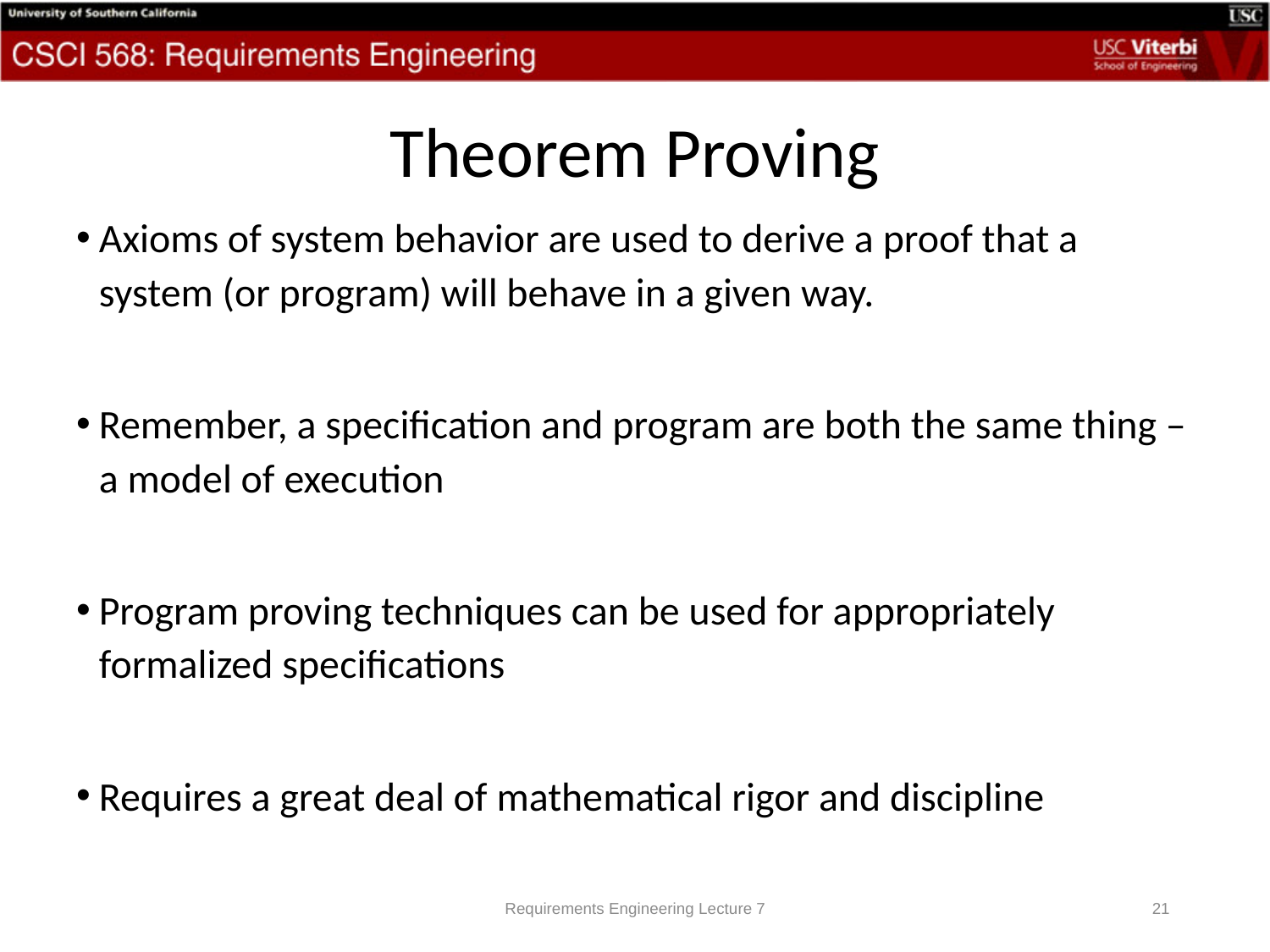

# Theorem Proving
Axioms of system behavior are used to derive a proof that a system (or program) will behave in a given way.

Remember, a specification and program are both the same thing – a model of execution

Program proving techniques can be used for appropriately formalized specifications

Requires a great deal of mathematical rigor and discipline

Requirements Engineering Lecture 7
21